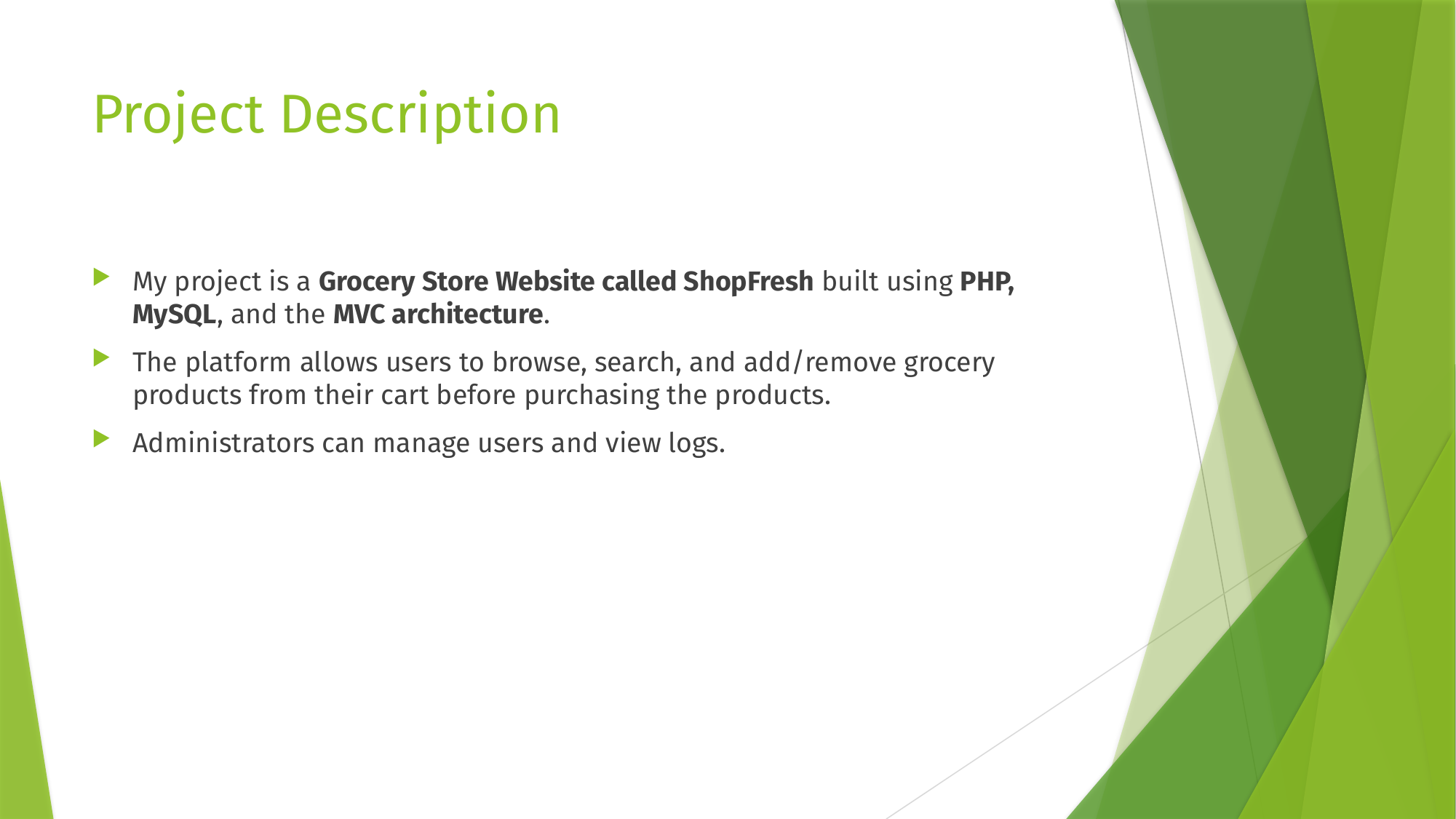

# Project Description
My project is a Grocery Store Website called ShopFresh built using PHP, MySQL, and the MVC architecture.
The platform allows users to browse, search, and add/remove grocery products from their cart before purchasing the products.
Administrators can manage users and view logs.